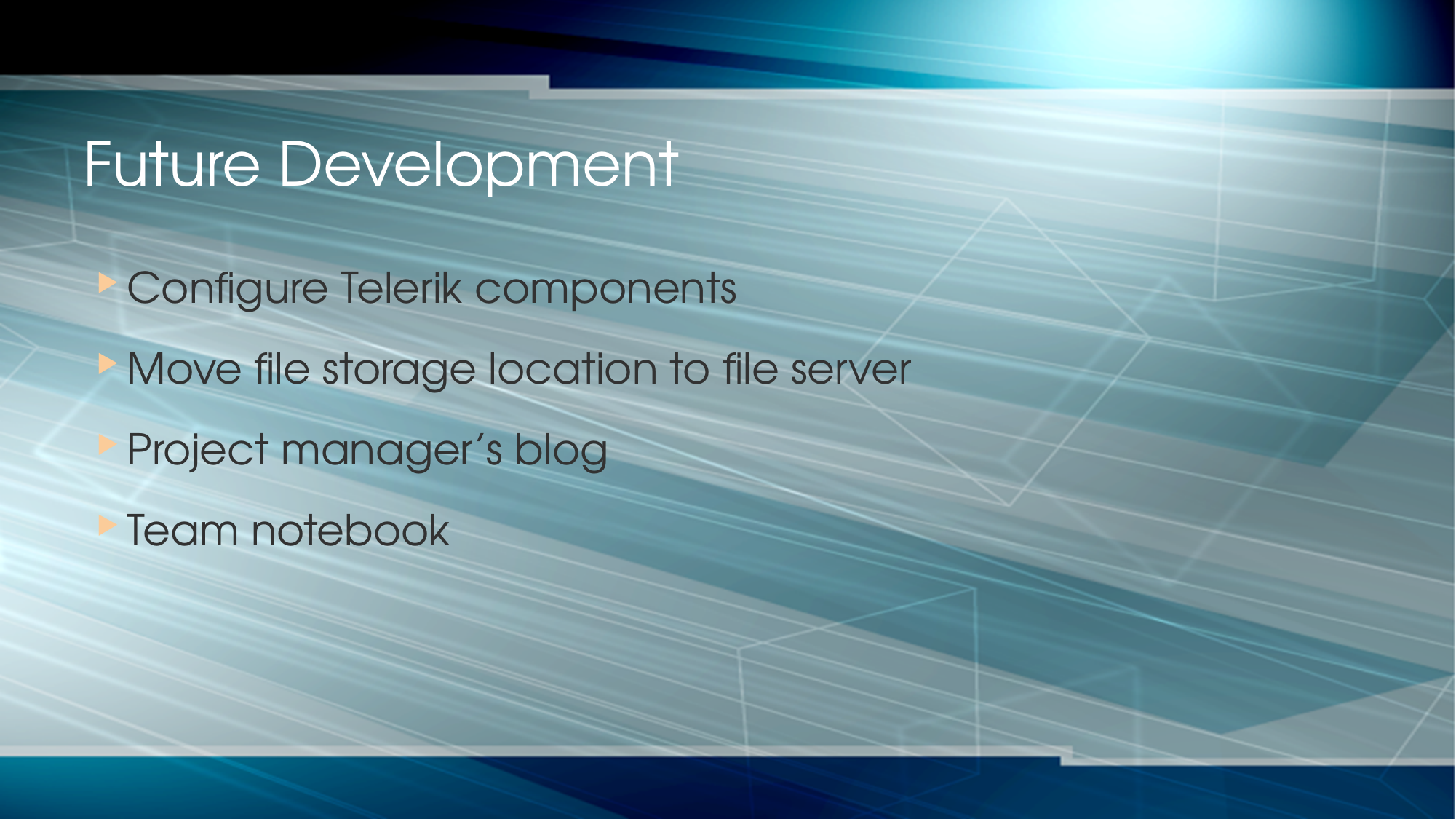

# Future Development
Configure Telerik components
Move file storage location to file server
Project manager’s blog
Team notebook